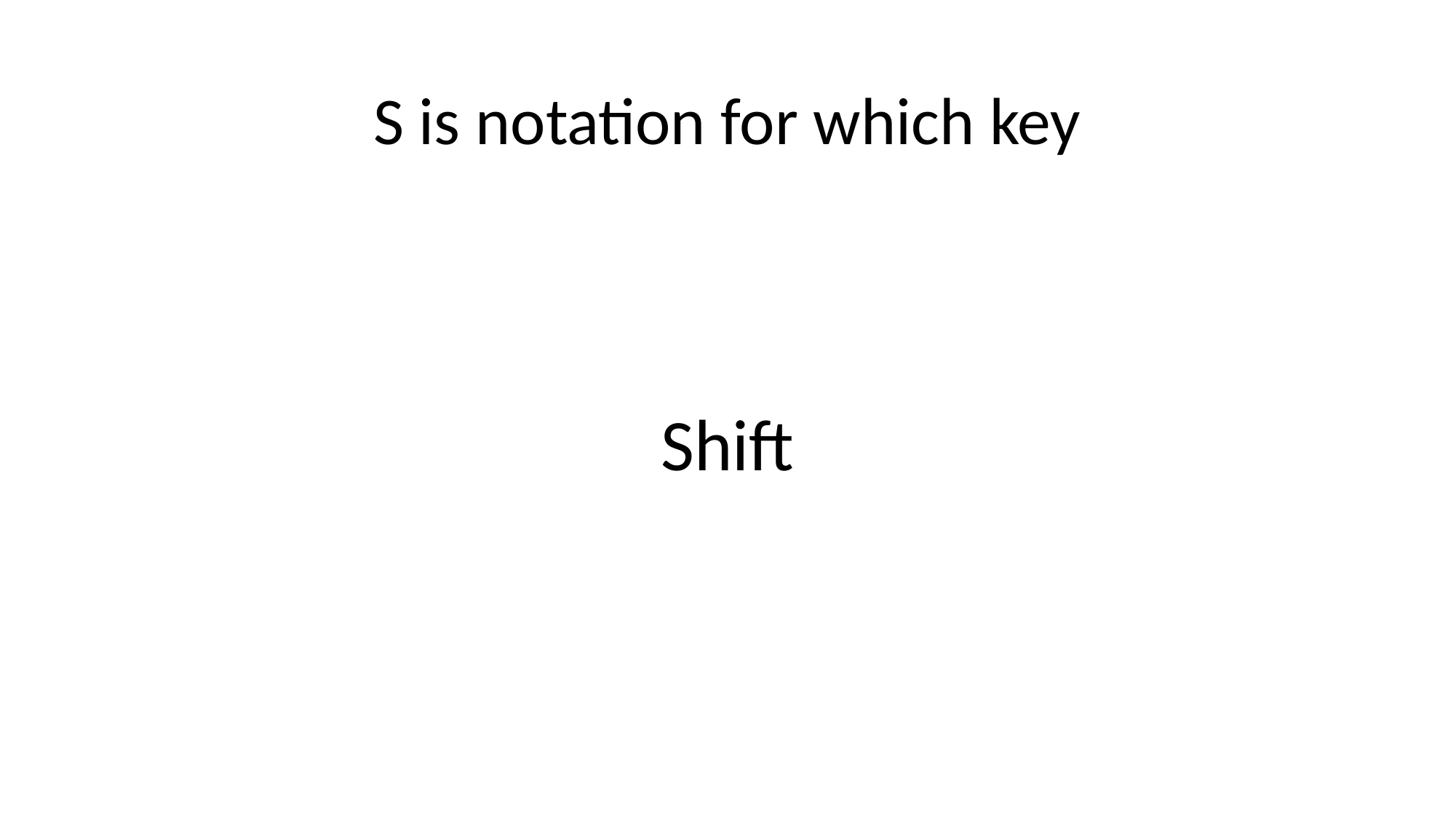

# S is notation for which key
Shift